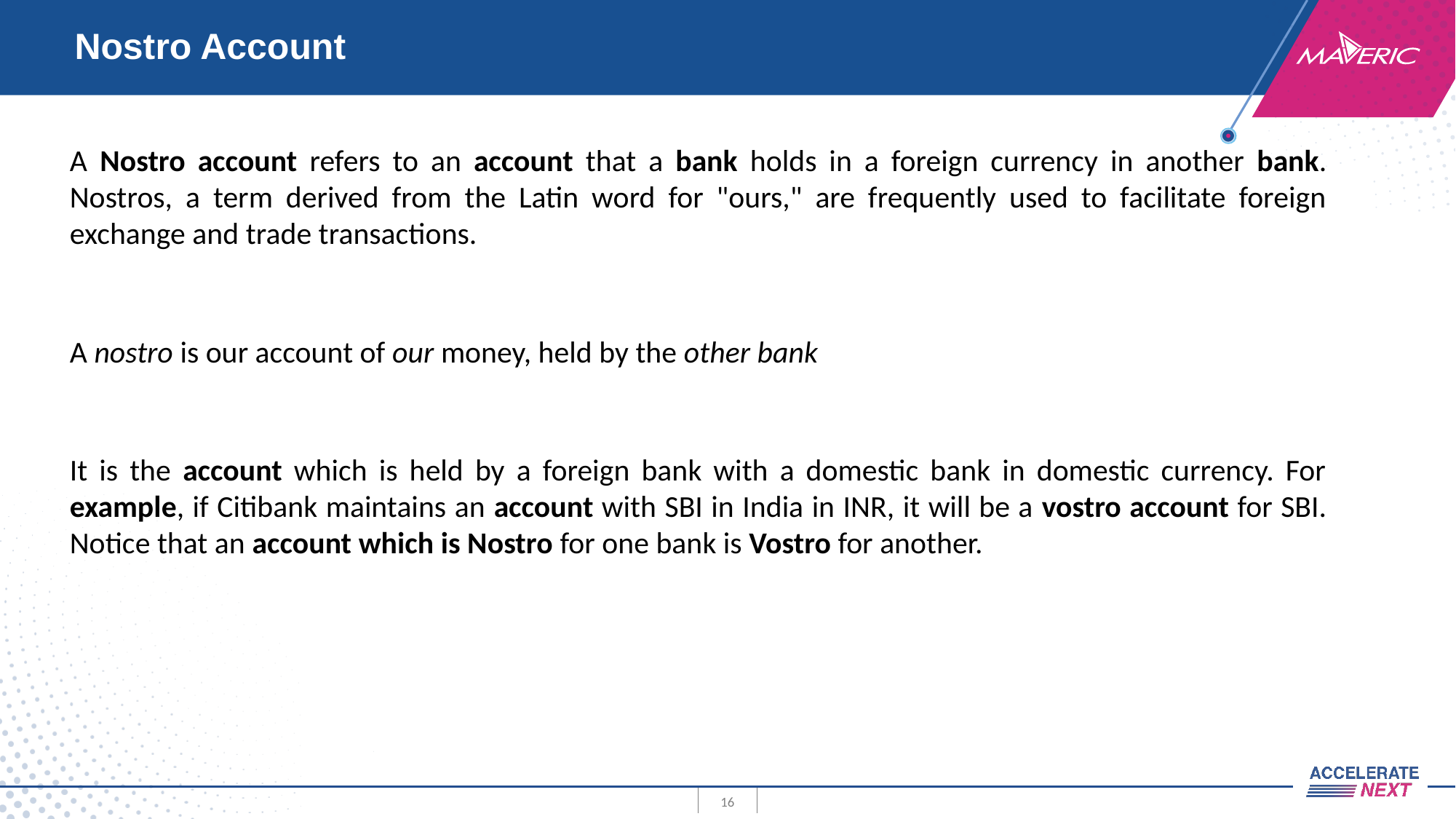

# Nostro Account
A Nostro account refers to an account that a bank holds in a foreign currency in another bank. Nostros, a term derived from the Latin word for "ours," are frequently used to facilitate foreign exchange and trade transactions.

A nostro is our account of our money, held by the other bank

It is the account which is held by a foreign bank with a domestic bank in domestic currency. For example, if Citibank maintains an account with SBI in India in INR, it will be a vostro account for SBI. Notice that an account which is Nostro for one bank is Vostro for another.
16